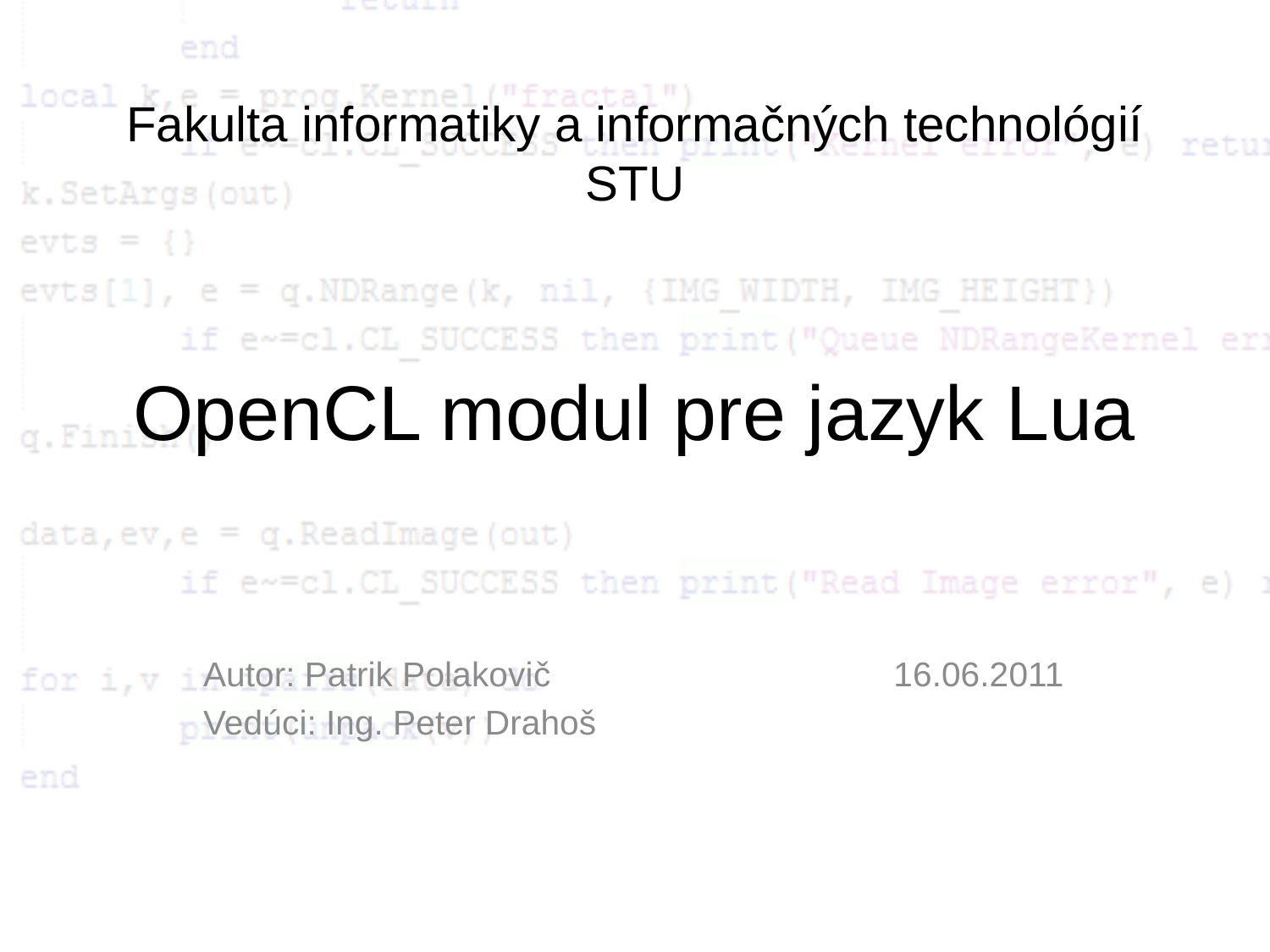

# Fakulta informatiky a informačných technológií STU OpenCL modul pre jazyk Lua
Autor: Patrik Polakovič                                    16.06.2011
Vedúci: Ing. Peter Drahoš